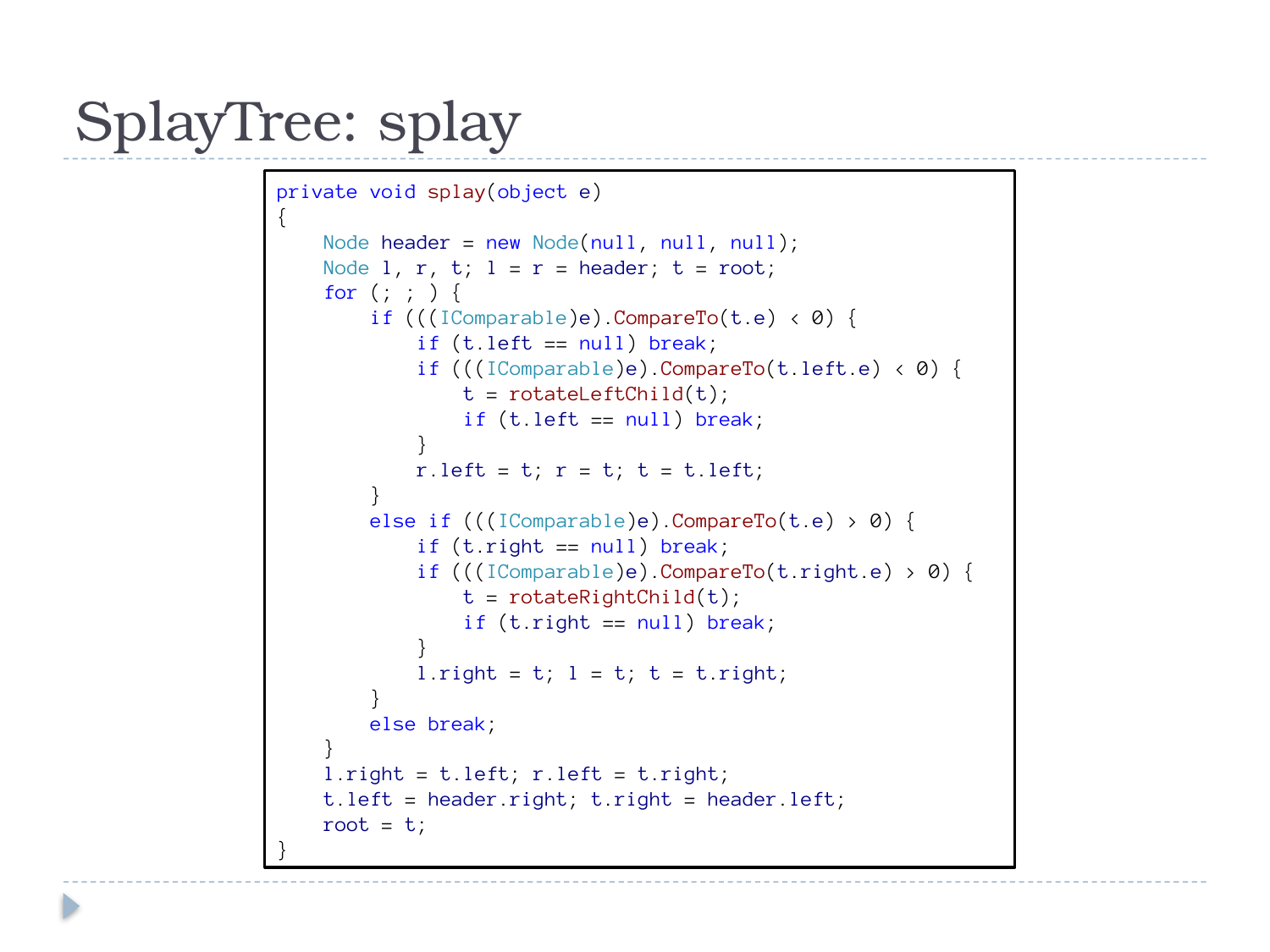

# SplayTree: splay
private void splay(object e)
{
    Node header = new Node(null, null, null);
    Node l, r, t; l = r = header; t = root;
    for (; ; ) {
        if (((IComparable)e).CompareTo(t.e) < 0) {
            if (t.left == null) break;
            if (((IComparable)e).CompareTo(t.left.e) < 0) {
                t = rotateLeftChild(t);
                if (t.left == null) break;
            }
            r.left = t; r = t; t = t.left;
        }
        else if (((IComparable)e).CompareTo(t.e) > 0) {
            if (t.right == null) break;
            if (((IComparable)e).CompareTo(t.right.e) > 0) {
                t = rotateRightChild(t);
                if (t.right == null) break;
            }
            l.right = t; l = t; t = t.right;
        }
        else break;
    }
    l.right = t.left; r.left = t.right;
    t.left = header.right; t.right = header.left;
    root = t;
}